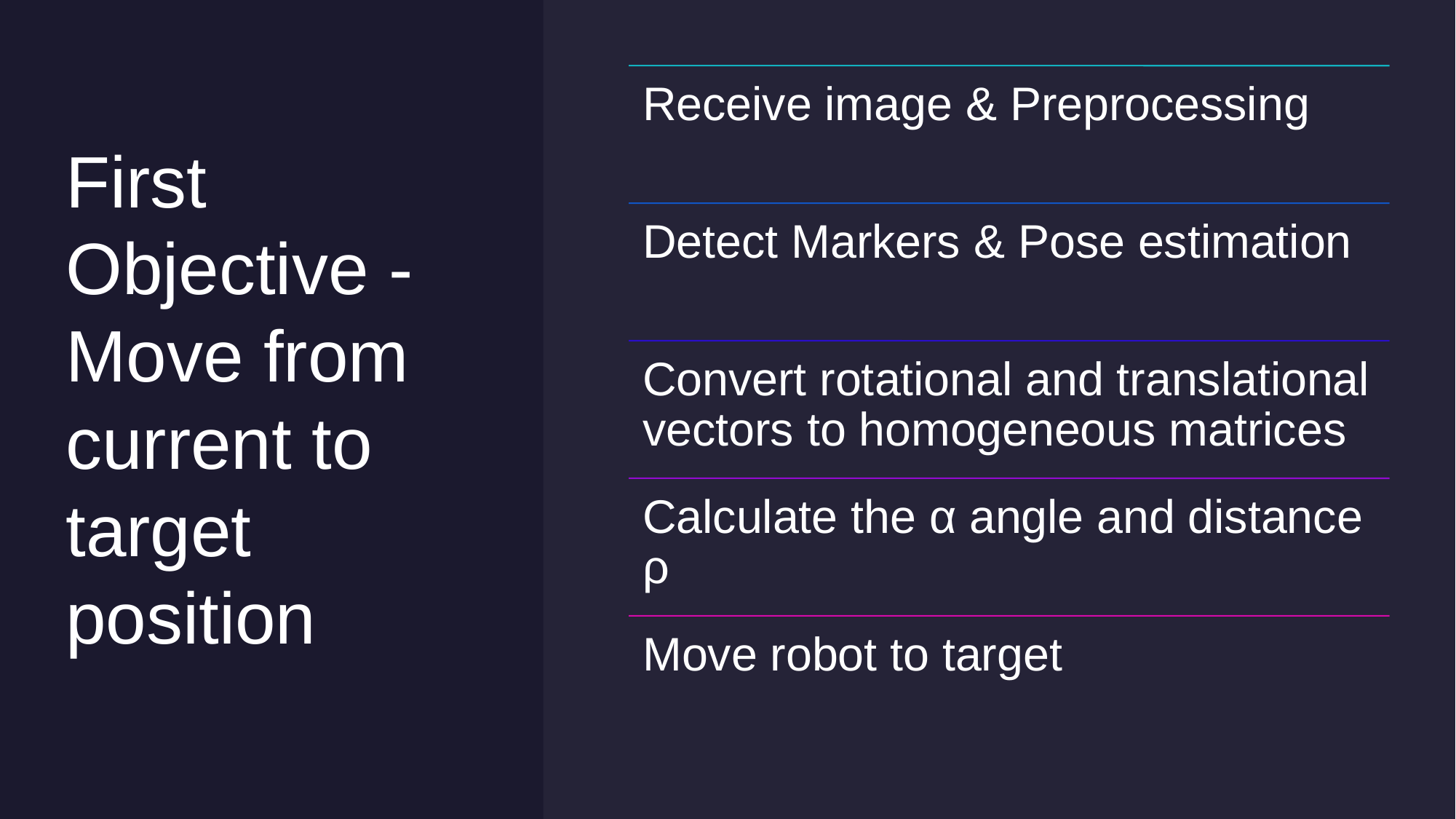

# First Objective - Move from current to target position
Receive image & Preprocessing
Detect Markers & Pose estimation
Convert rotational and translational vectors to homogeneous matrices
Calculate the α angle and distance ρ
Move robot to target